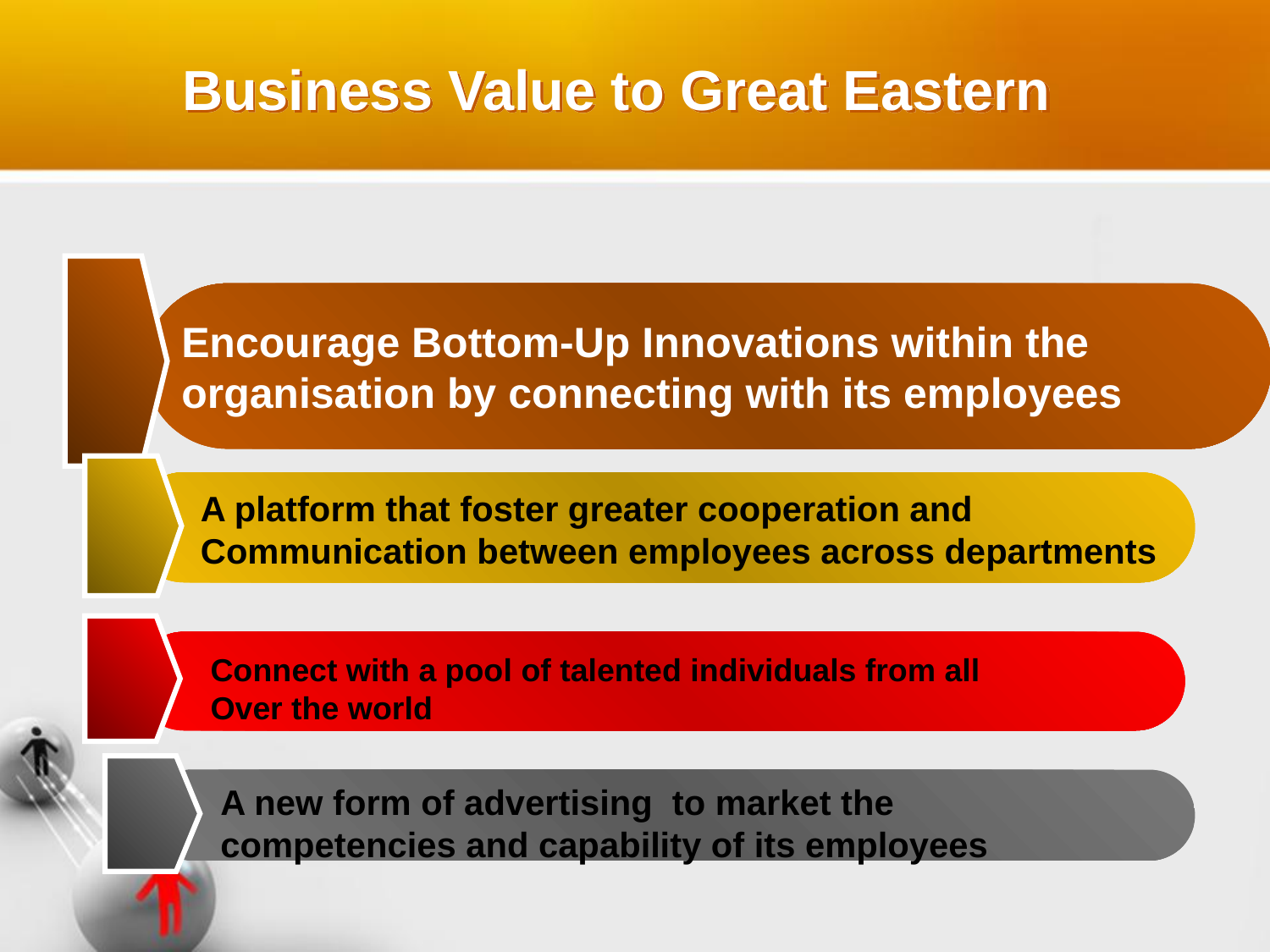

Business Value to Great Eastern

Encourage Bottom-Up Innovations within the
organisation by connecting with its employees

A platform that foster greater cooperation and
Communication between employees across departments

Connect with a pool of talented individuals from all
Over the world

A new form of advertising  to market the
competencies and capability of its employees